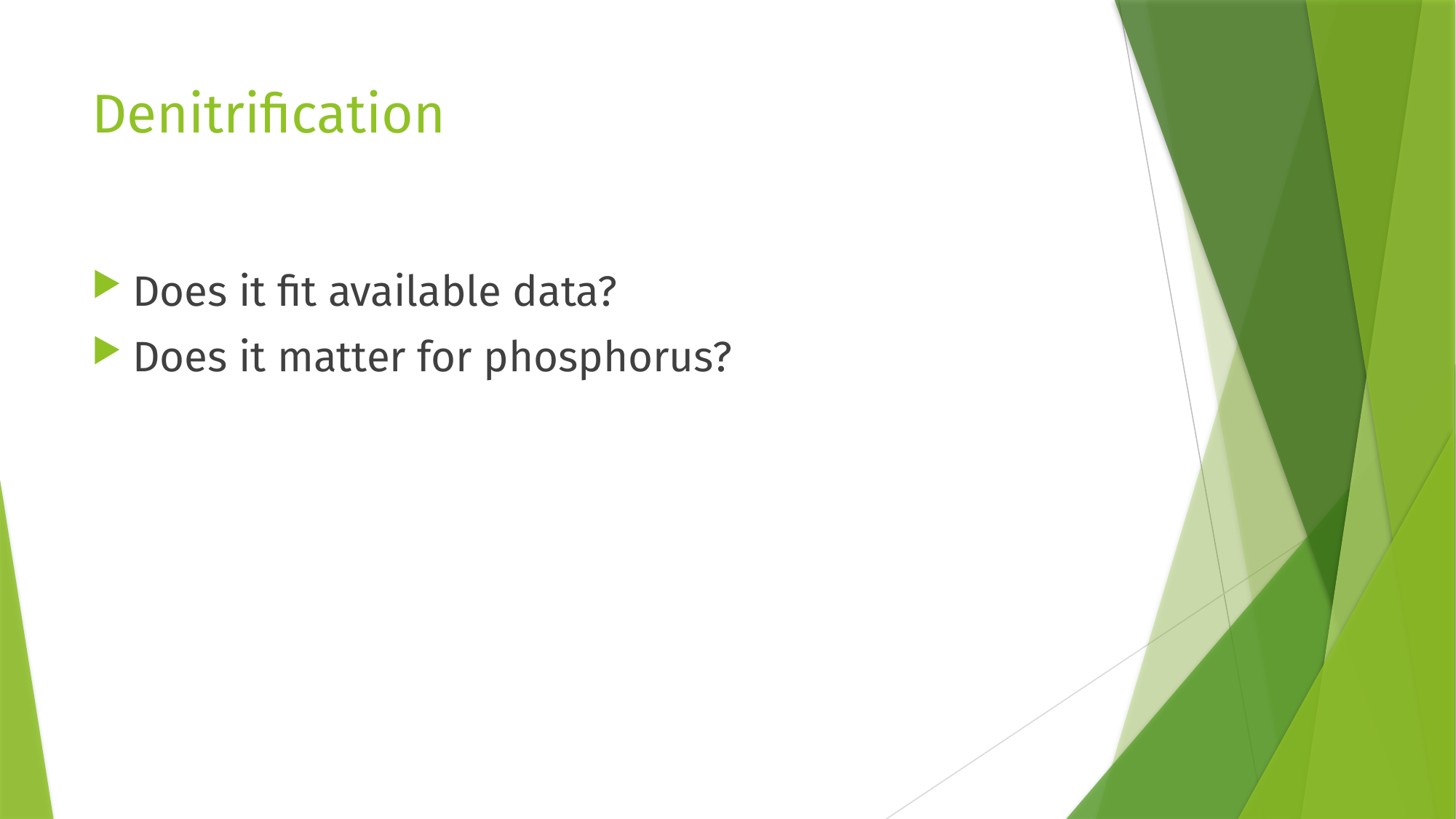

# Denitrification
Does it fit available data?
Does it matter for phosphorus?